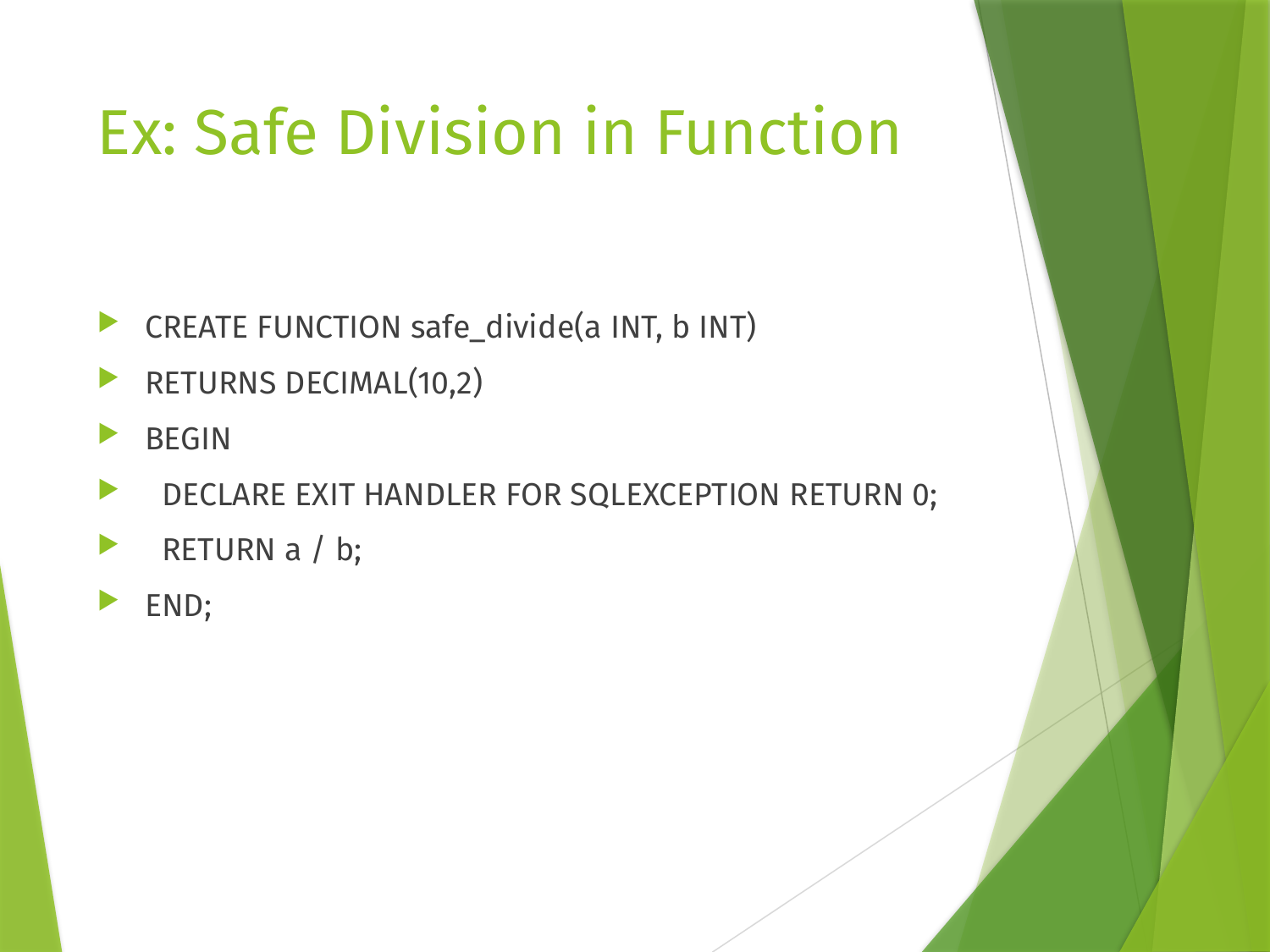

# Ex: Safe Division in Function
CREATE FUNCTION safe_divide(a INT, b INT)
RETURNS DECIMAL(10,2)
BEGIN
  DECLARE EXIT HANDLER FOR SQLEXCEPTION RETURN 0;
  RETURN a / b;
END;